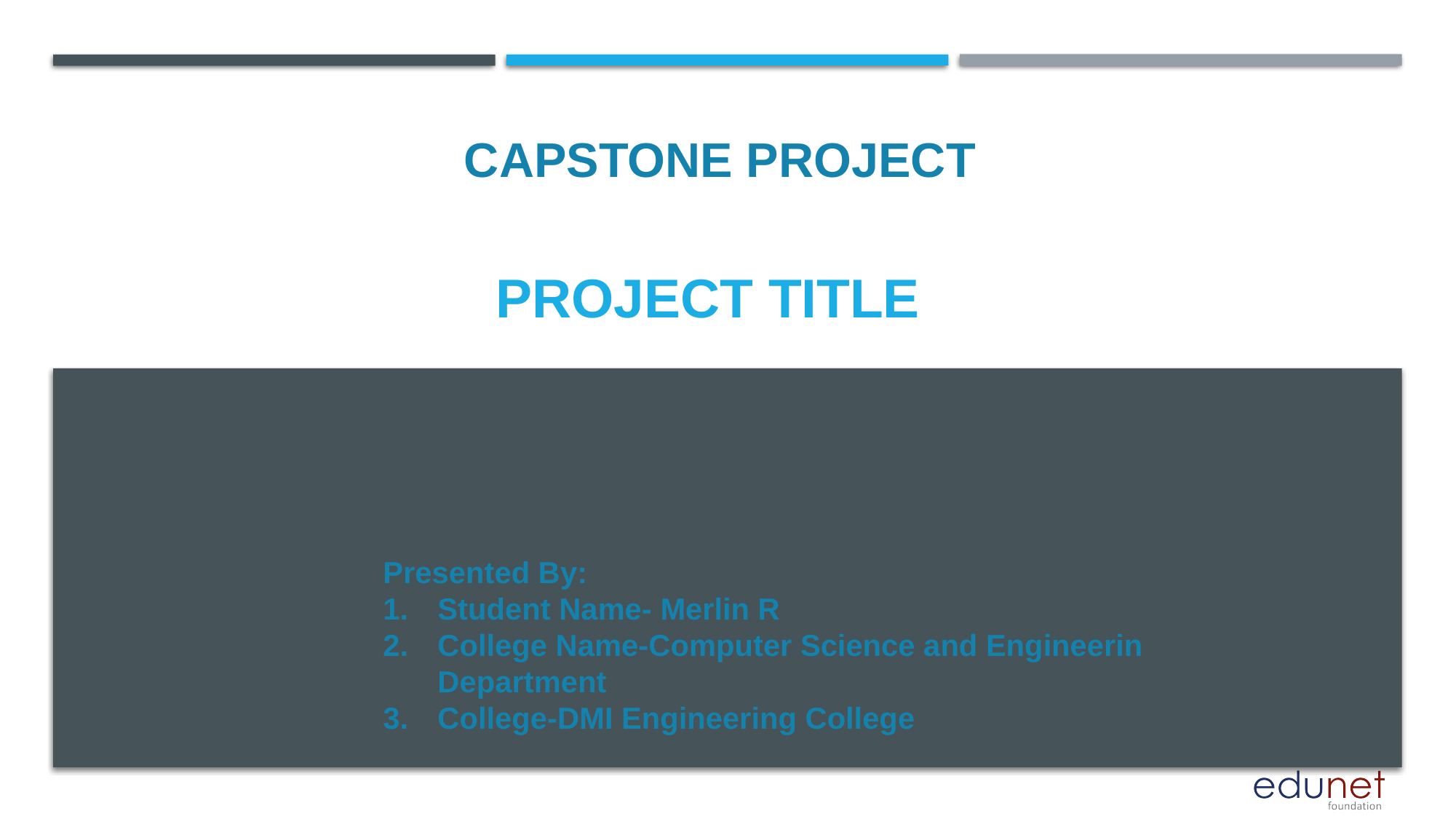

CAPSTONE PROJECT
# PROJECT TITLE
Presented By:
Student Name- Merlin R
College Name-Computer Science and Engineerin Department
College-DMI Engineering College